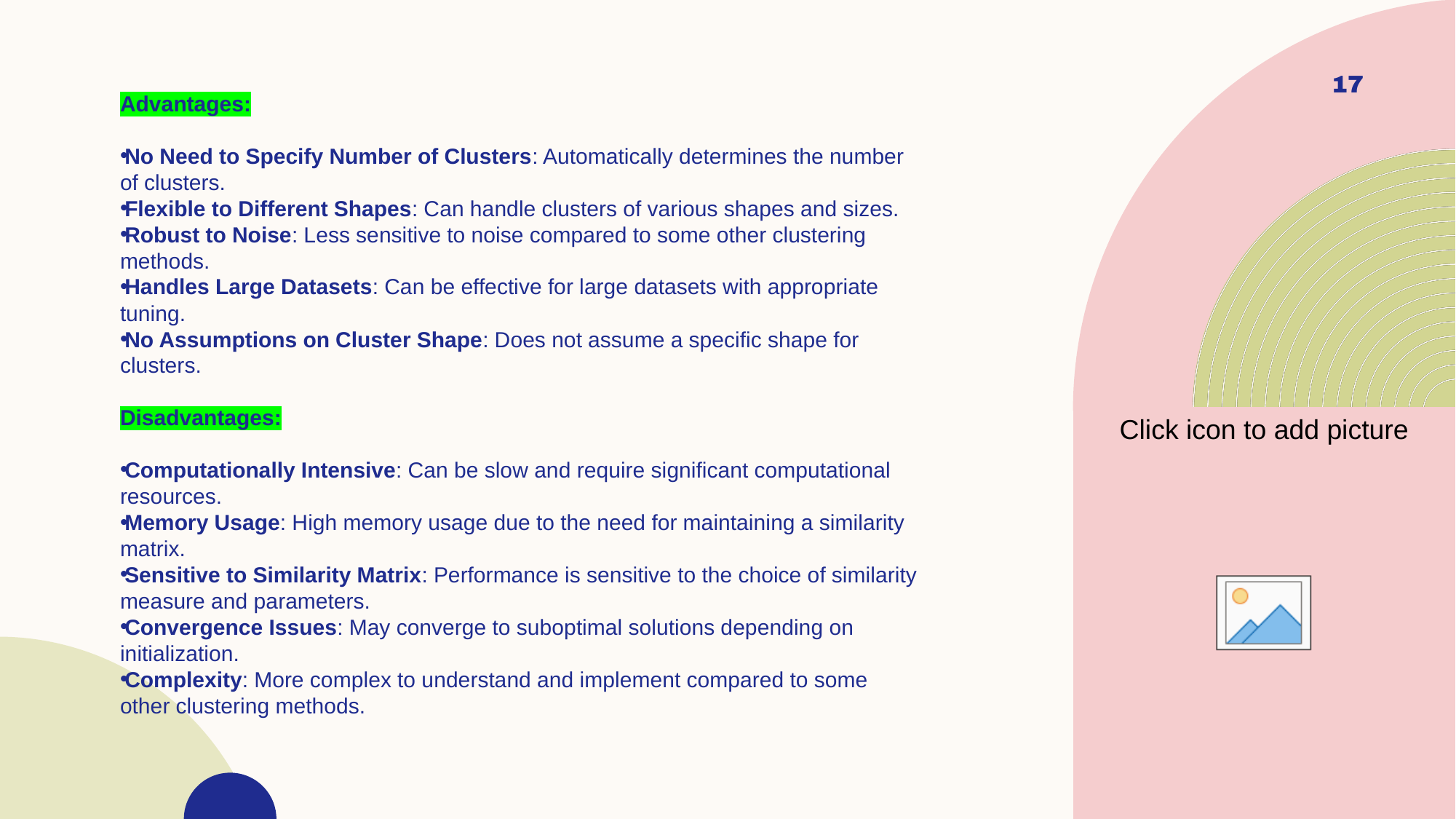

#
17
Advantages:

No Need to Specify Number of Clusters: Automatically determines the number of clusters.
Flexible to Different Shapes: Can handle clusters of various shapes and sizes.
Robust to Noise: Less sensitive to noise compared to some other clustering methods.
Handles Large Datasets: Can be effective for large datasets with appropriate tuning.
No Assumptions on Cluster Shape: Does not assume a specific shape for clusters.

Disadvantages:

Computationally Intensive: Can be slow and require significant computational resources.
Memory Usage: High memory usage due to the need for maintaining a similarity matrix.
Sensitive to Similarity Matrix: Performance is sensitive to the choice of similarity measure and parameters.
Convergence Issues: May converge to suboptimal solutions depending on initialization.
Complexity: More complex to understand and implement compared to some other clustering methods.